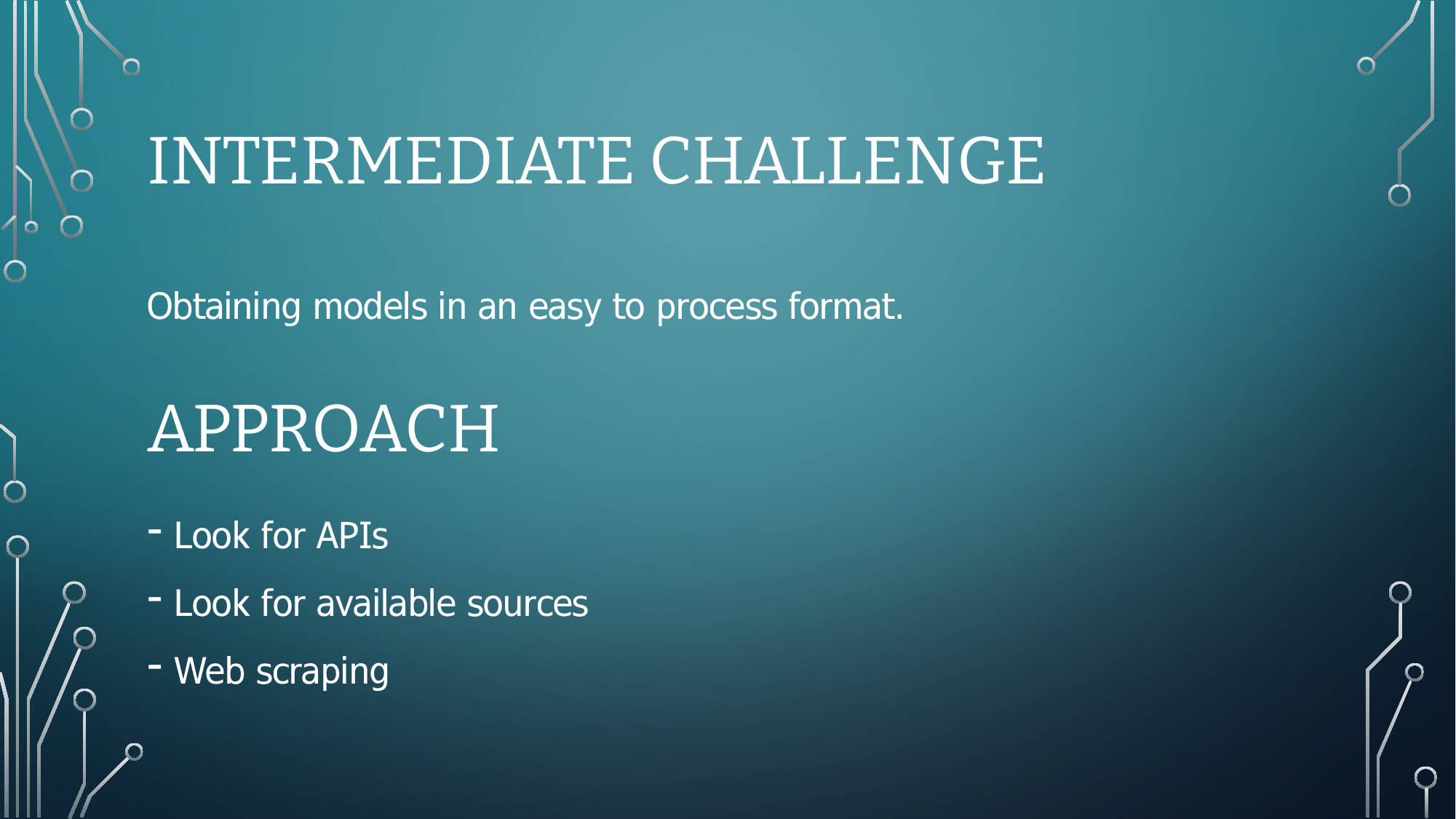

# Intermediate challenge
Obtaining models in an easy to process format.

Approach
Look for APIs
Look for available sources
Web scraping